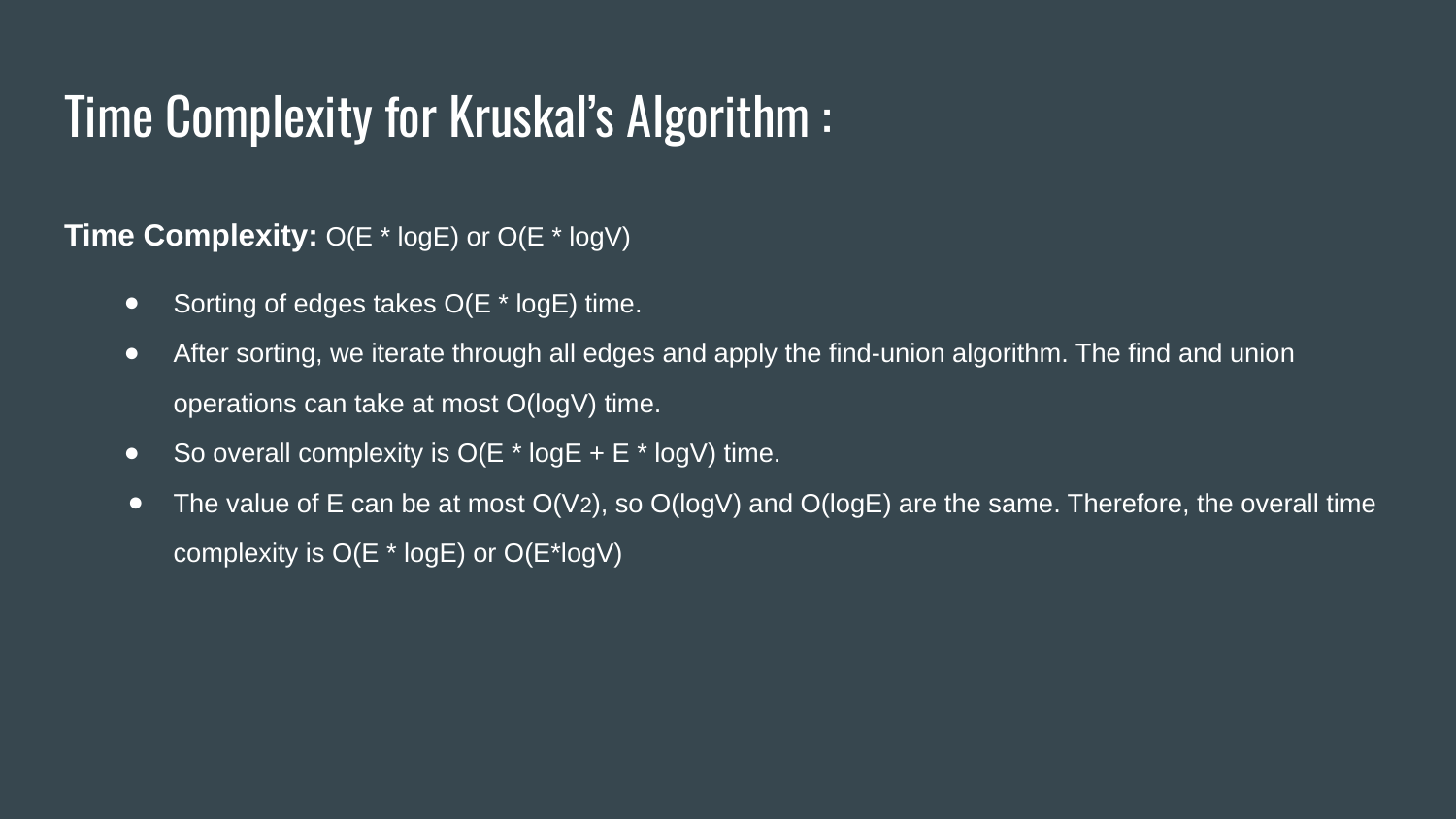

# Time Complexity for Kruskal’s Algorithm :
Time Complexity: O(E * logE) or O(E * logV)
Sorting of edges takes O(E * logE) time.
After sorting, we iterate through all edges and apply the find-union algorithm. The find and union operations can take at most O(logV) time.
So overall complexity is O(E * logE + E * logV) time.
The value of E can be at most O(V2), so O(logV) and O(logE) are the same. Therefore, the overall time complexity is O(E * logE) or O(E*logV)